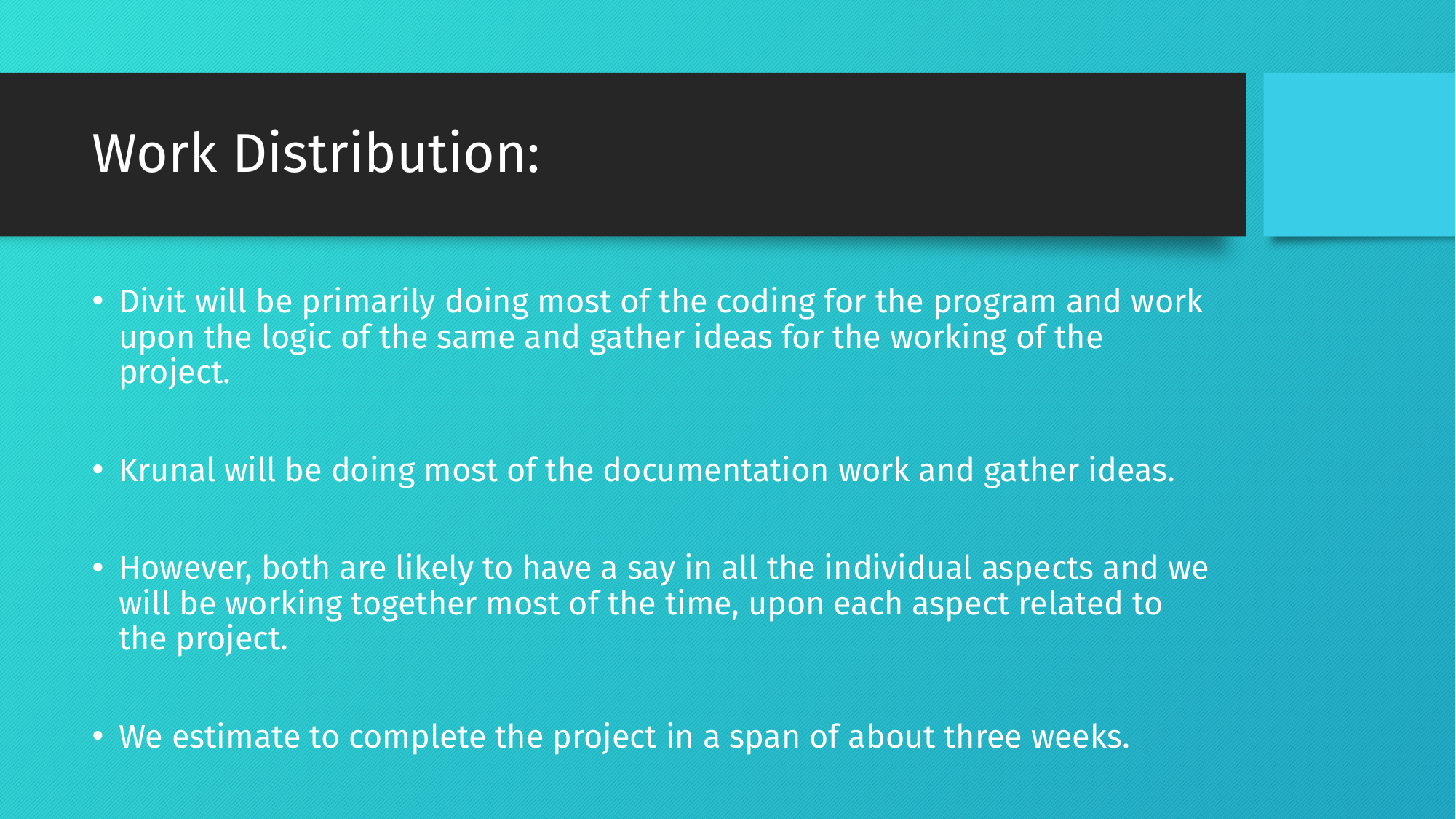

# Work Distribution:
Divit will be primarily doing most of the coding for the program and work upon the logic of the same and gather ideas for the working of the project.

Krunal will be doing most of the documentation work and gather ideas.

However, both are likely to have a say in all the individual aspects and we will be working together most of the time, upon each aspect related to the project.

We estimate to complete the project in a span of about three weeks.